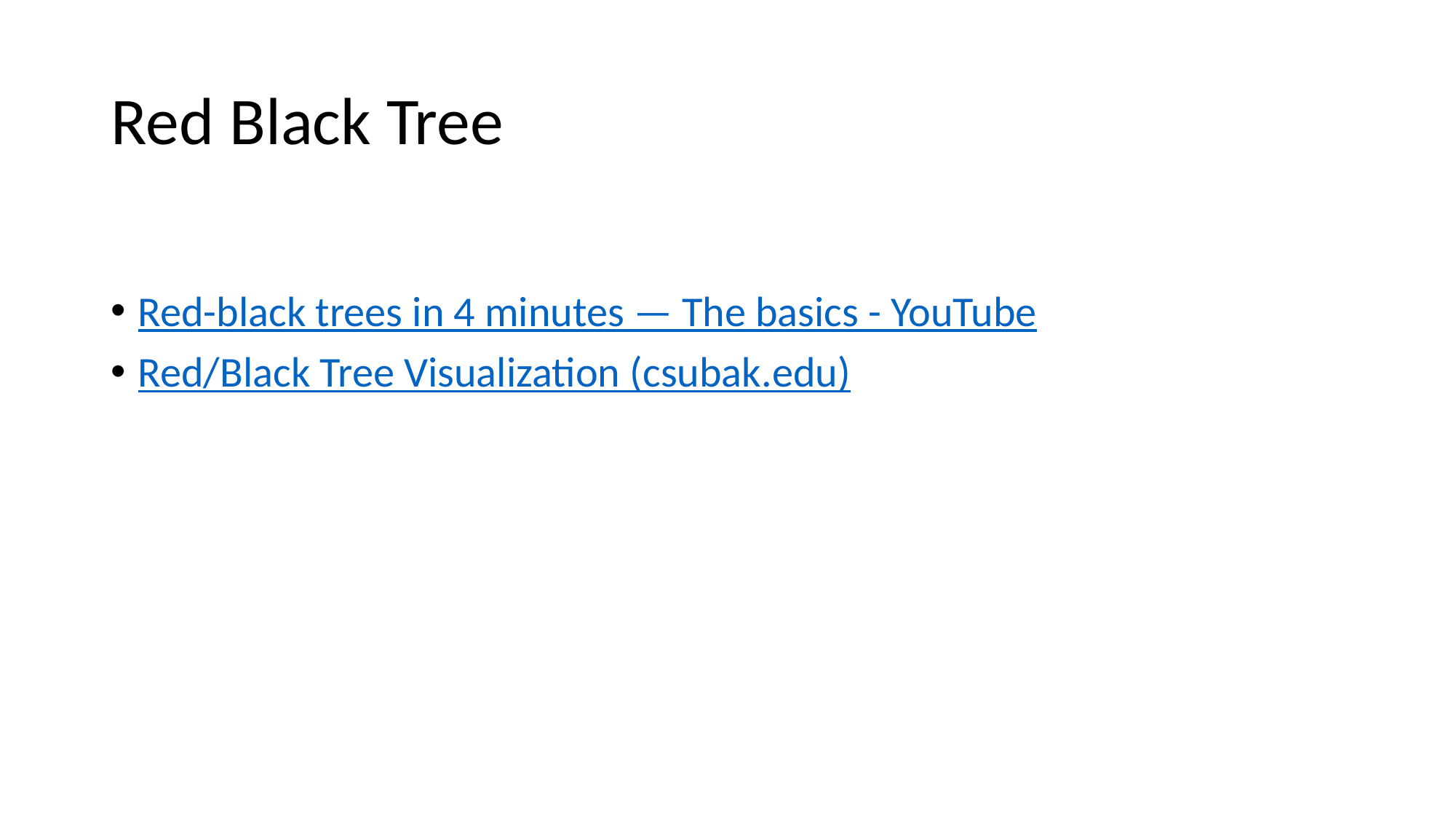

# Red Black Tree

Red-black trees in 4 minutes — The basics - YouTube
Red/Black Tree Visualization (csubak.edu)